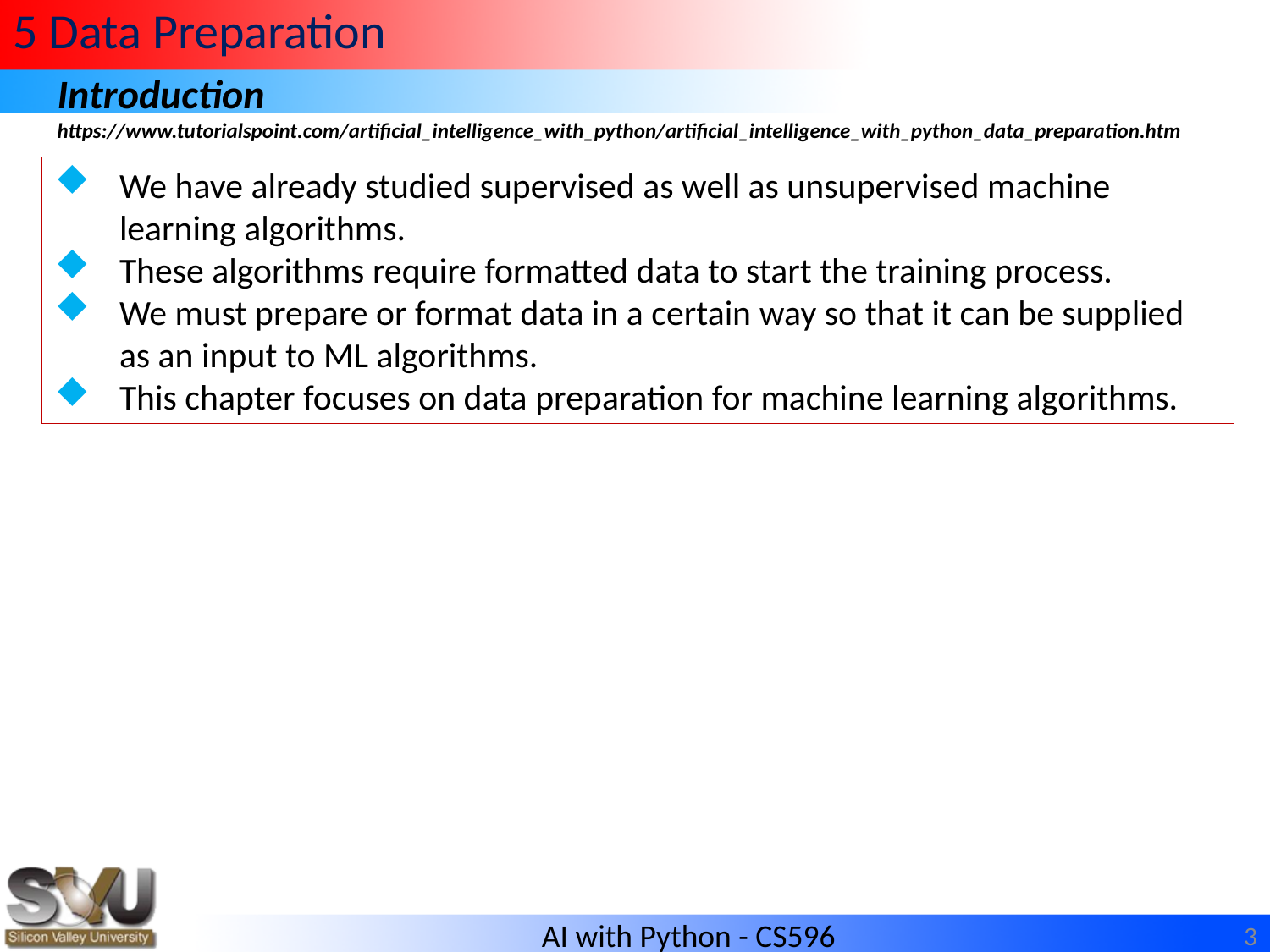

# 5 Data Preparation
Introduction
https://www.tutorialspoint.com/artificial_intelligence_with_python/artificial_intelligence_with_python_data_preparation.htm
We have already studied supervised as well as unsupervised machine learning algorithms.
These algorithms require formatted data to start the training process.
We must prepare or format data in a certain way so that it can be supplied as an input to ML algorithms.
This chapter focuses on data preparation for machine learning algorithms.
3
AI with Python - CS596